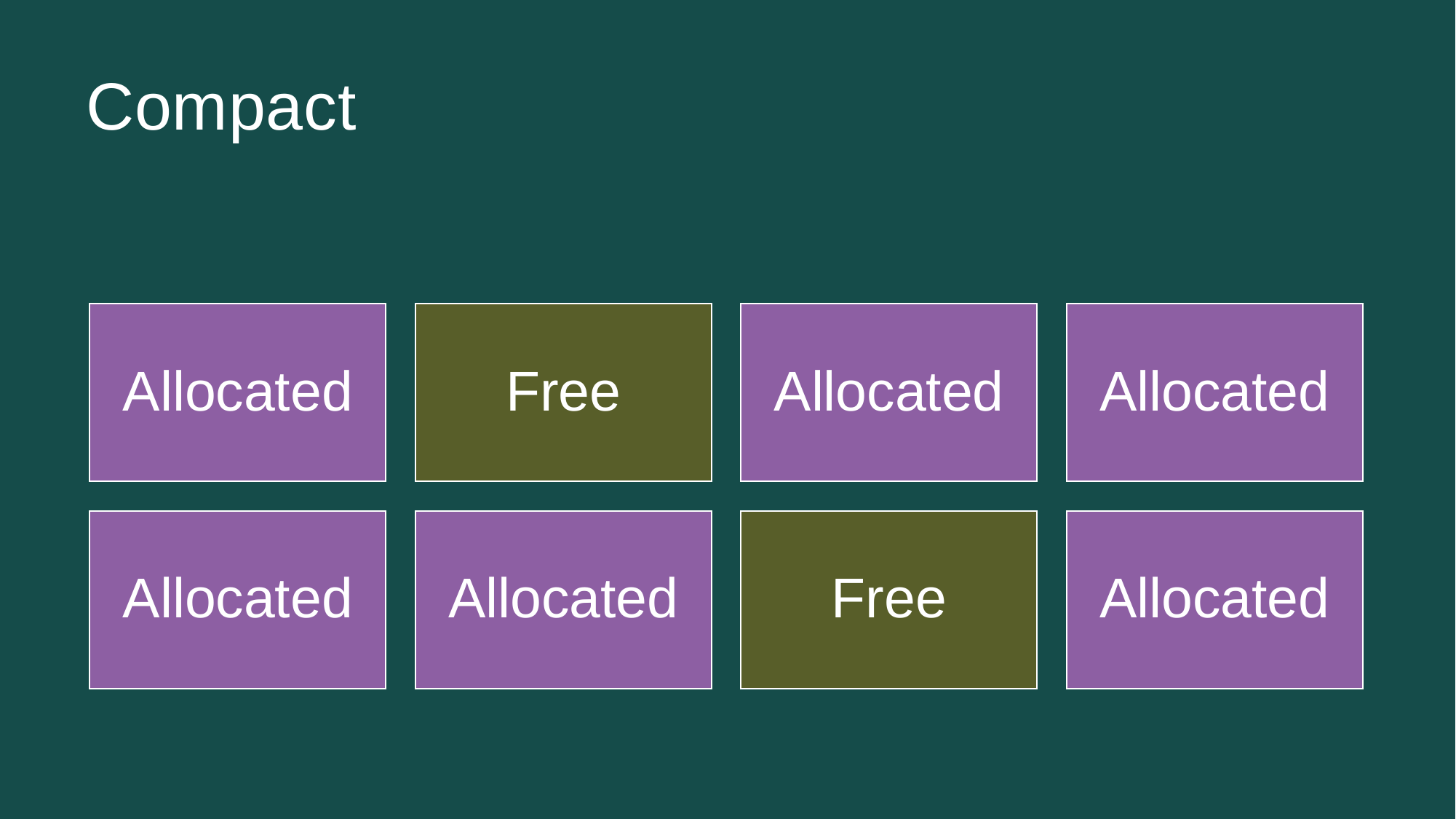

# Compact
Allocated
Free
Allocated
Allocated
Allocated
Allocated
Free
Allocated